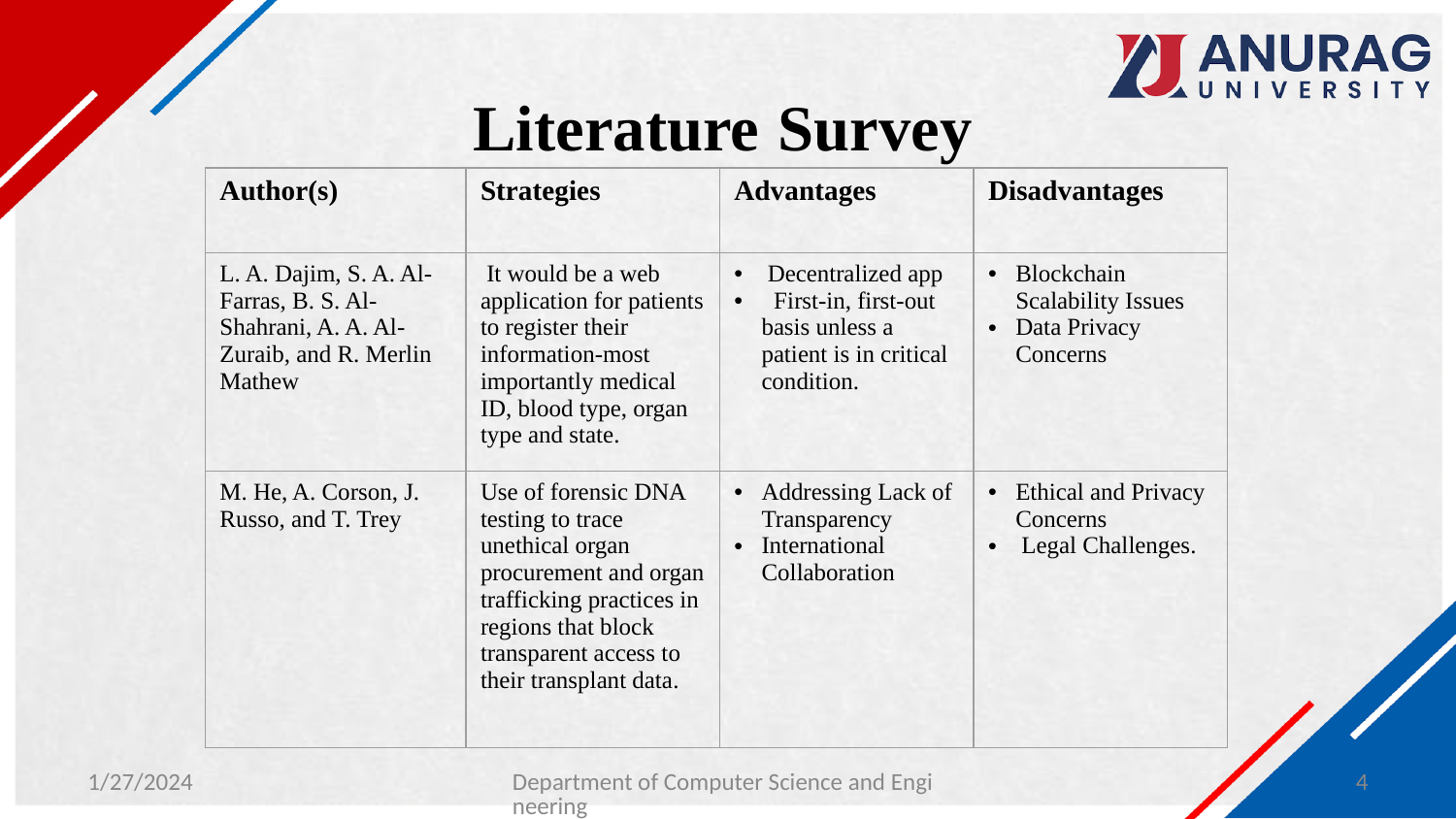

# Literature Survey
| Author(s) | Strategies | Advantages | Disadvantages |
| --- | --- | --- | --- |
| L. A. Dajim, S. A. Al-Farras, B. S. Al-Shahrani, A. A. Al-Zuraib, and R. Merlin Mathew | It would be a web application for patients to register their information-most importantly medical ID, blood type, organ type and state. | Decentralized app First-in, first-out basis unless a patient is in critical condition. | Blockchain Scalability Issues Data Privacy Concerns |
| M. He, A. Corson, J. Russo, and T. Trey | Use of forensic DNA testing to trace unethical organ procurement and organ trafficking practices in regions that block transparent access to their transplant data. | Addressing Lack of Transparency International Collaboration | Ethical and Privacy Concerns Legal Challenges. |

1/27/2024
Department of Computer Science and Engineering
4